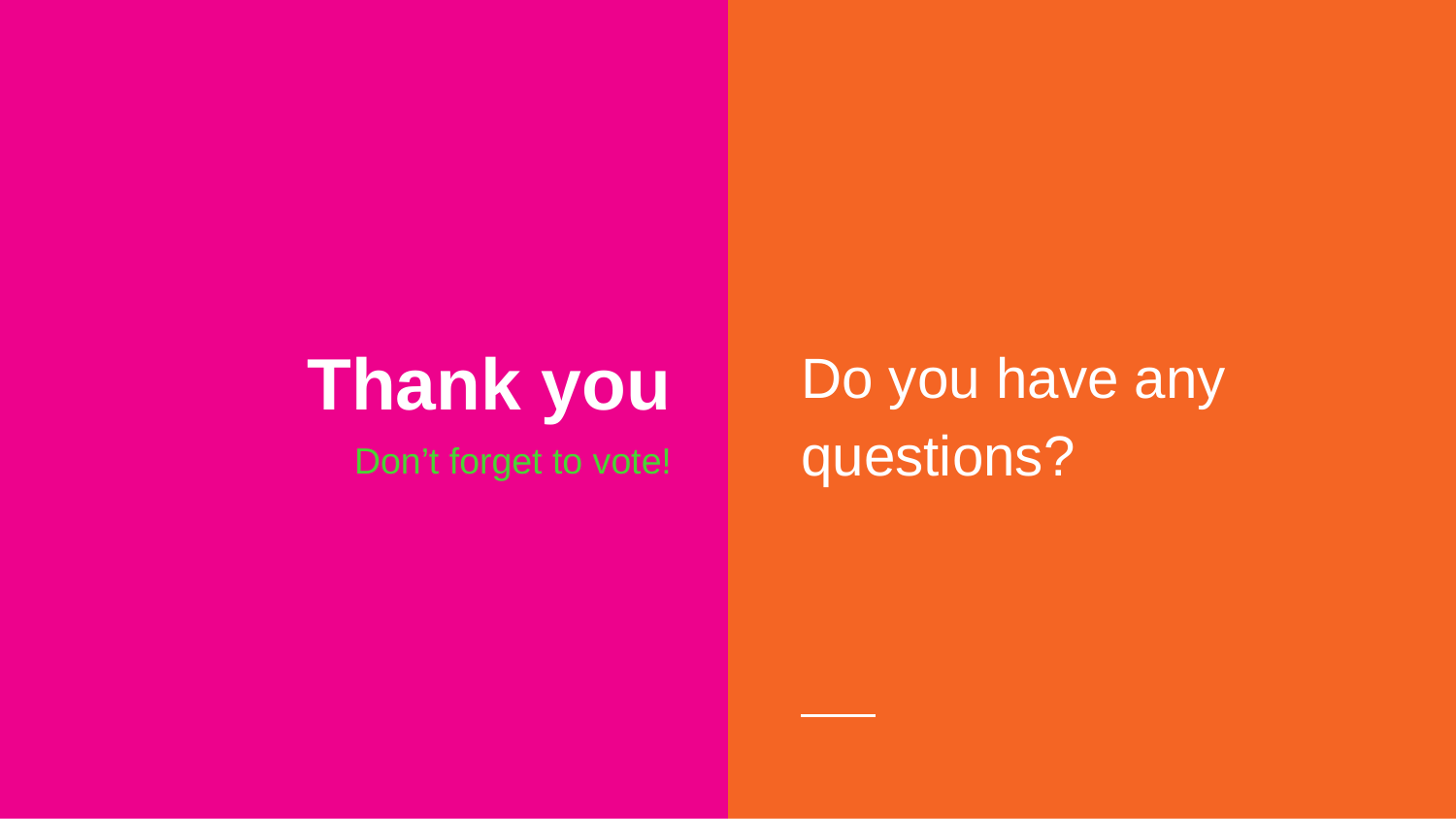

Do you have any questions?
# Thank you
Don’t forget to vote!